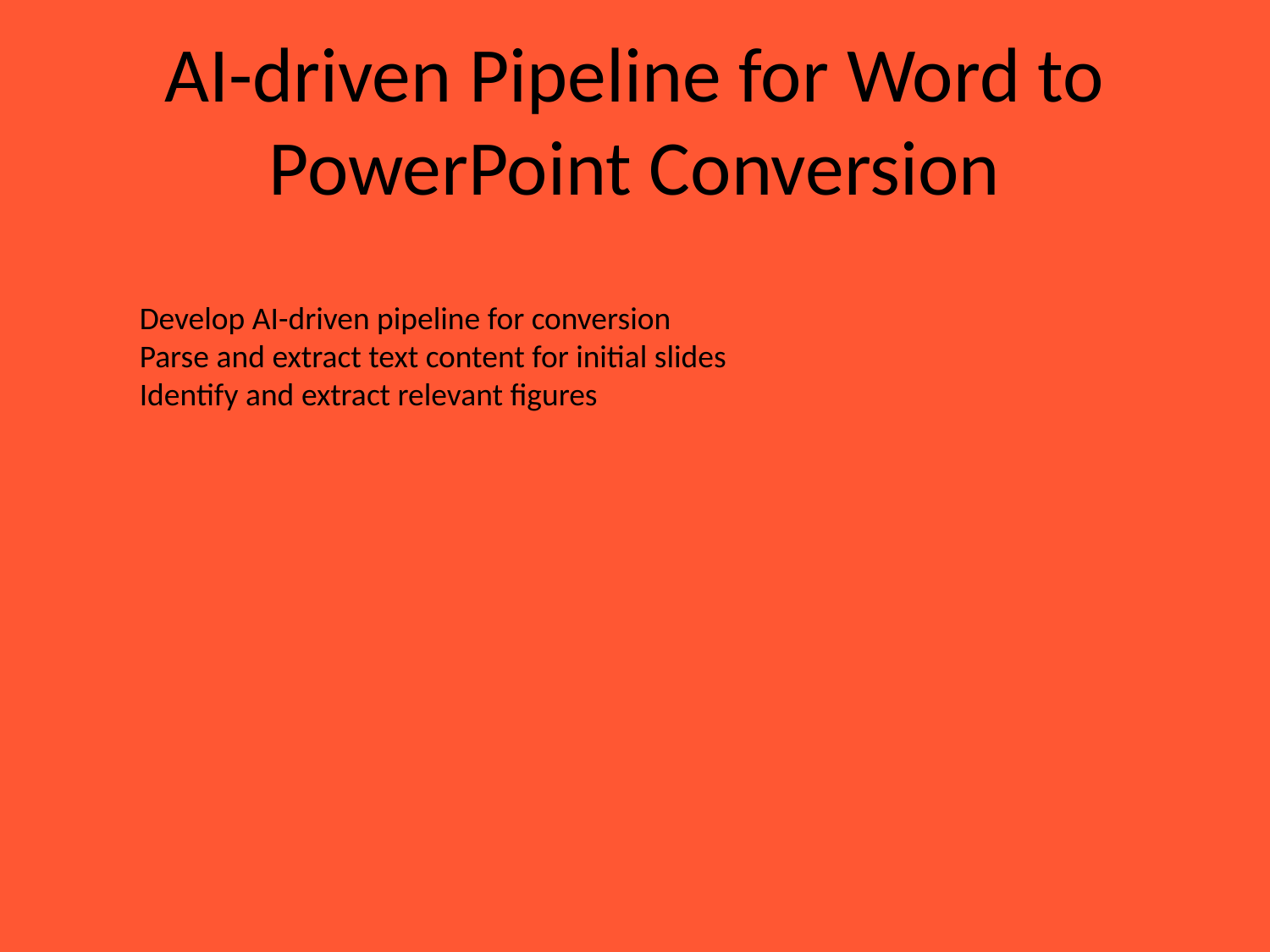

# AI-driven Pipeline for Word to PowerPoint Conversion

Develop AI-driven pipeline for conversion
Parse and extract text content for initial slides
Identify and extract relevant figures